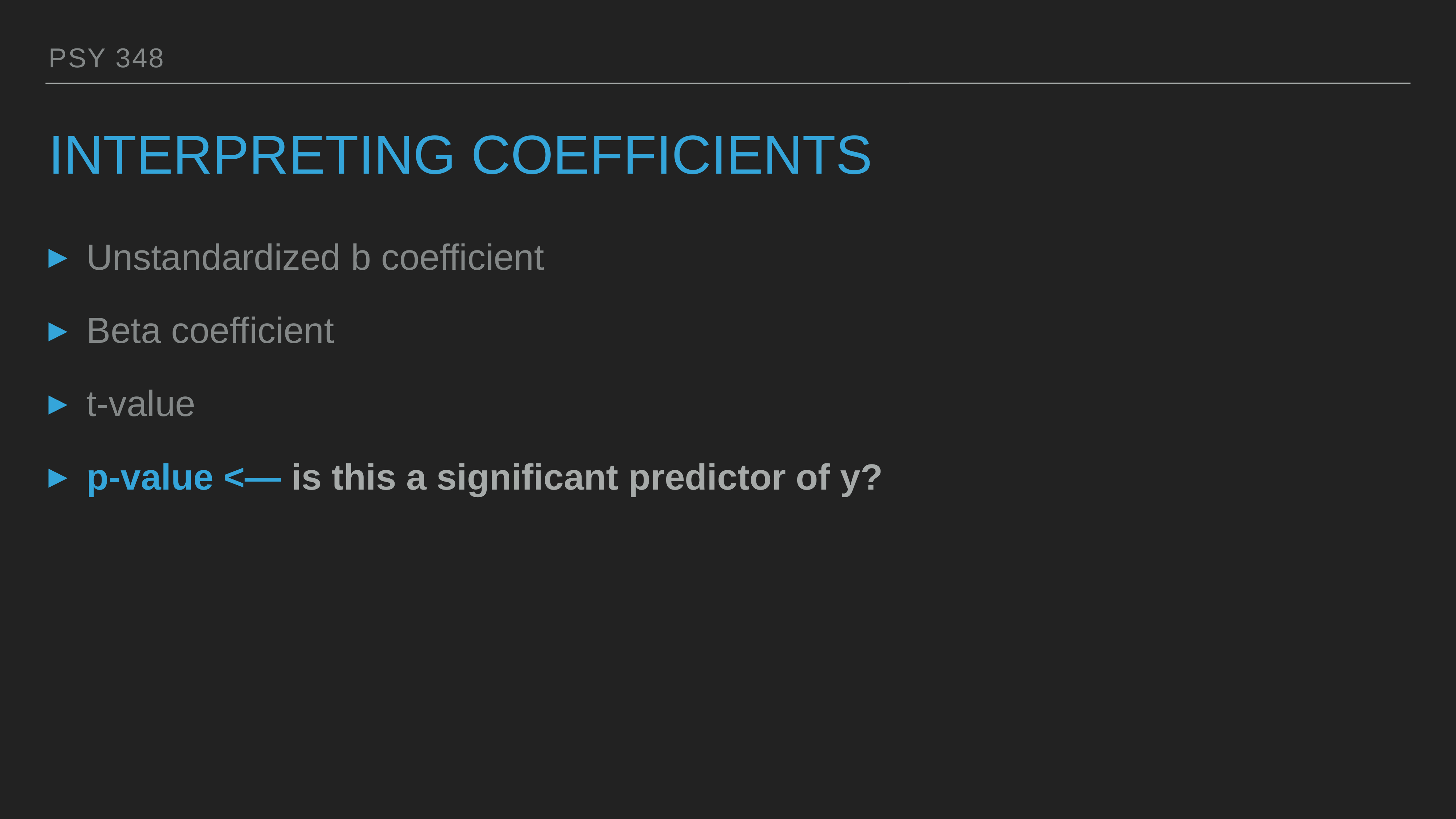

PSY 348
# Interpreting coefficients
Unstandardized b coefficient
Beta coefficient
t-value
p-value <— is this a significant predictor of y?